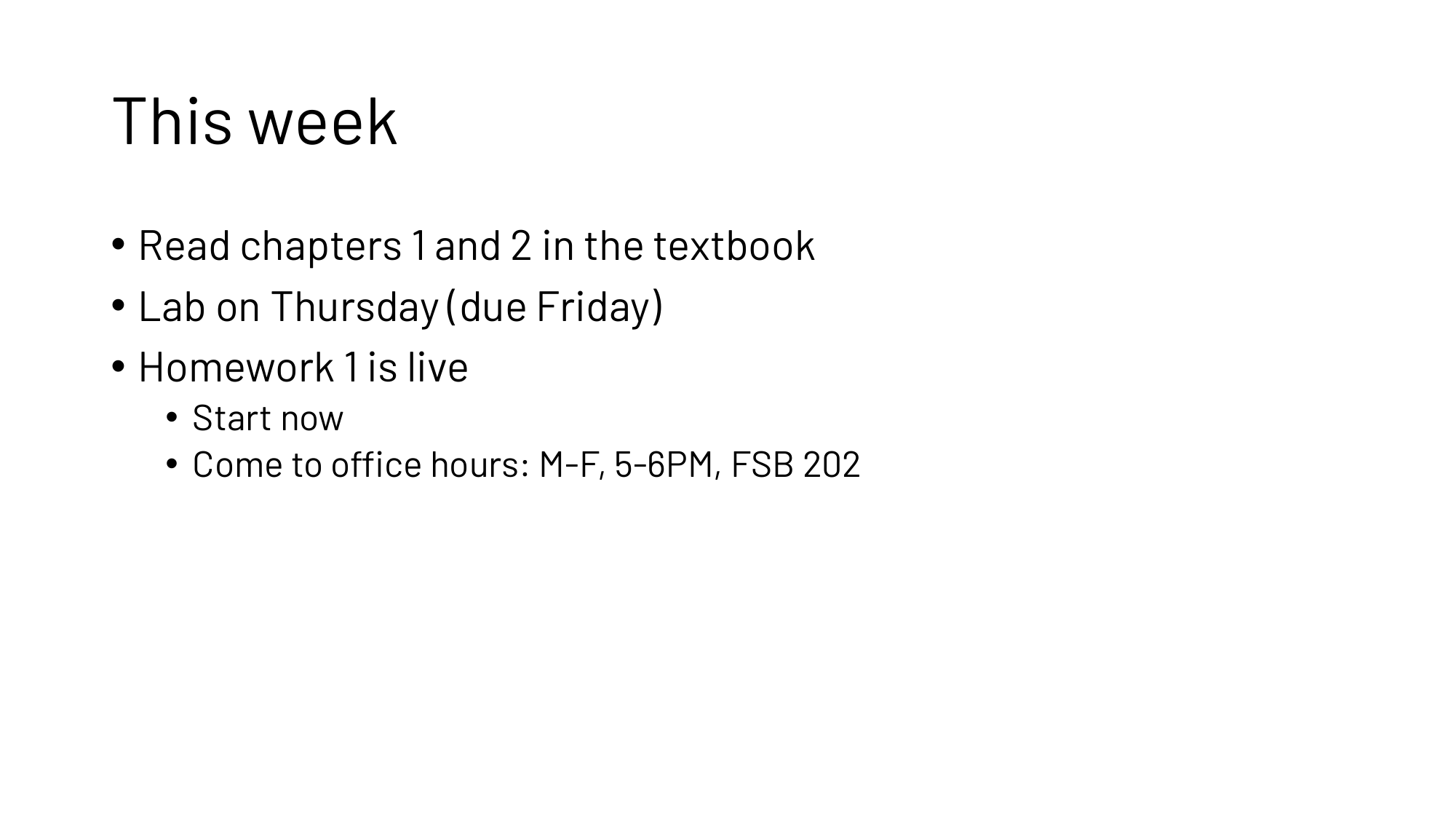

# This week
Read chapters 1 and 2 in the textbook
Lab on Thursday (due Friday)
Homework 1 is live
Start now
Come to office hours: M-F, 5-6PM, FSB 202